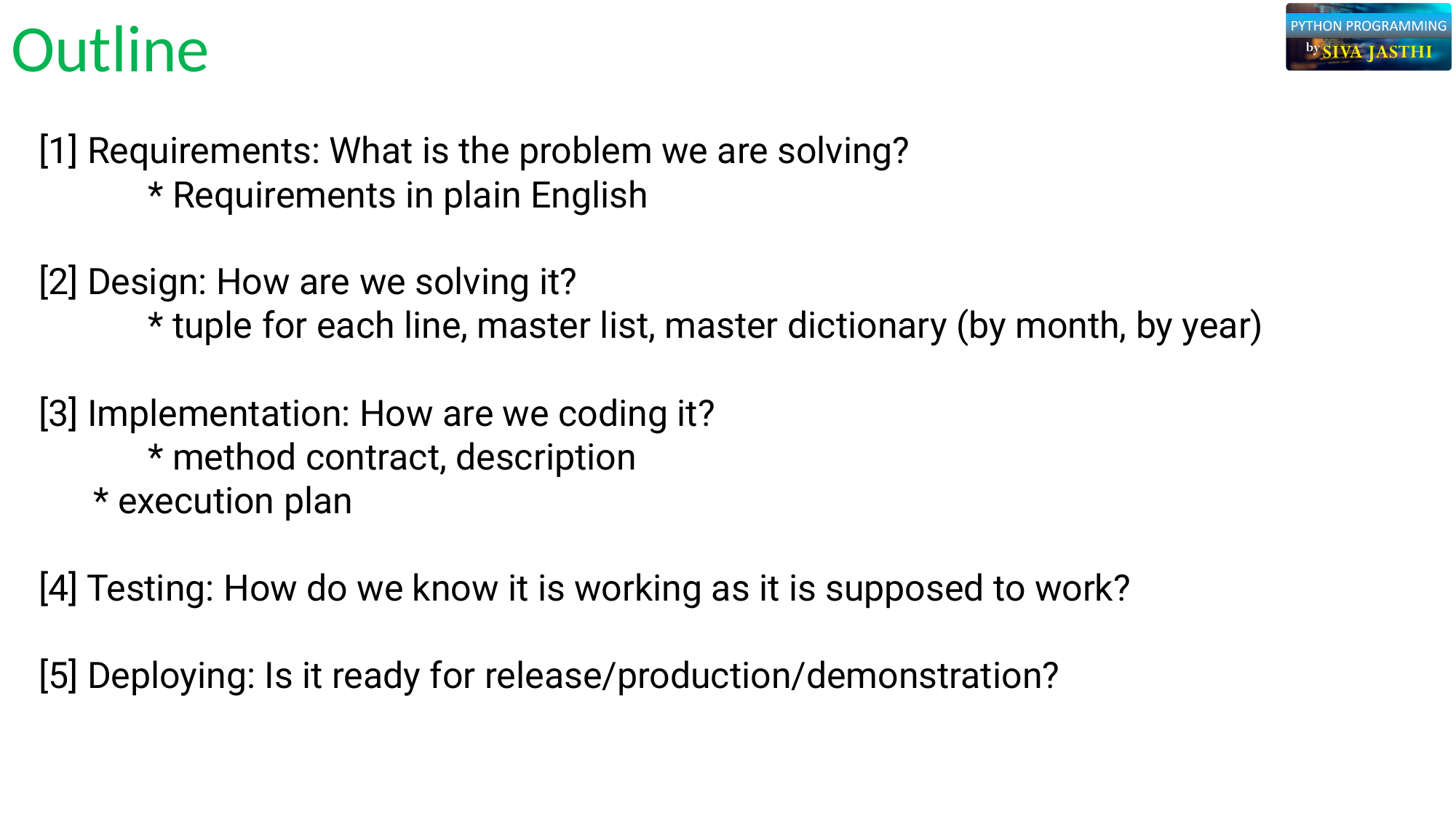

# Outline
[1] Requirements: What is the problem we are solving?
	* Requirements in plain English

[2] Design: How are we solving it?
	* tuple for each line, master list, master dictionary (by month, by year)

[3] Implementation: How are we coding it?
	* method contract, description
      * execution plan

[4] Testing: How do we know it is working as it is supposed to work?

[5] Deploying: Is it ready for release/production/demonstration?